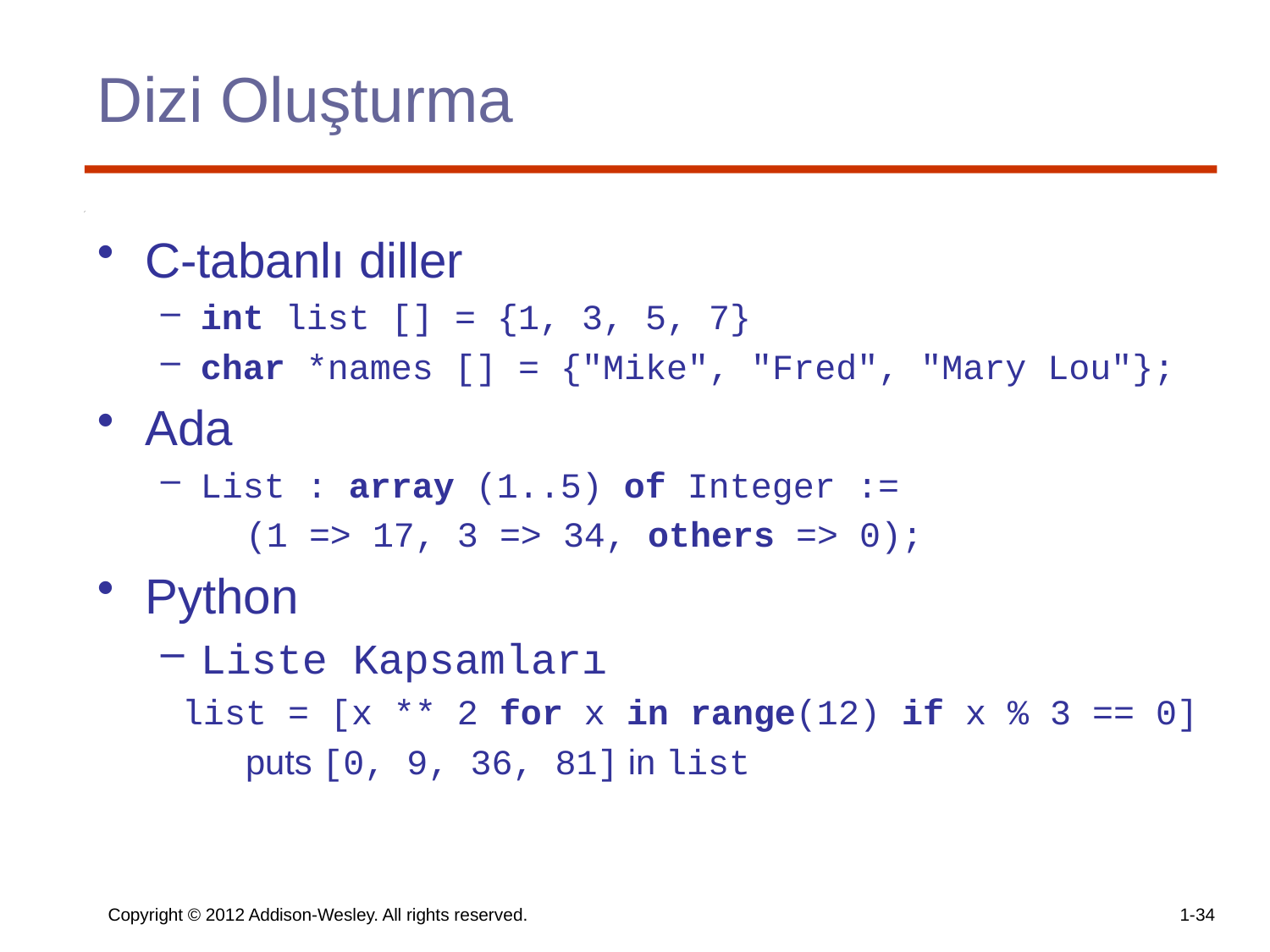

# Dizi Oluşturma
C-tabanlı diller
int list [] = {1, 3, 5, 7}
char *names [] = {″Mike″, ″Fred″, ″Mary Lou″};
Ada
List : array (1..5) of Integer :=
    (1 => 17, 3 => 34, others => 0);
Python
Liste Kapsamları
 list = [x ** 2 for x in range(12) if x % 3 == 0]
    puts [0, 9, 36, 81] in list

Copyright © 2012 Addison-Wesley. All rights reserved.
1-34